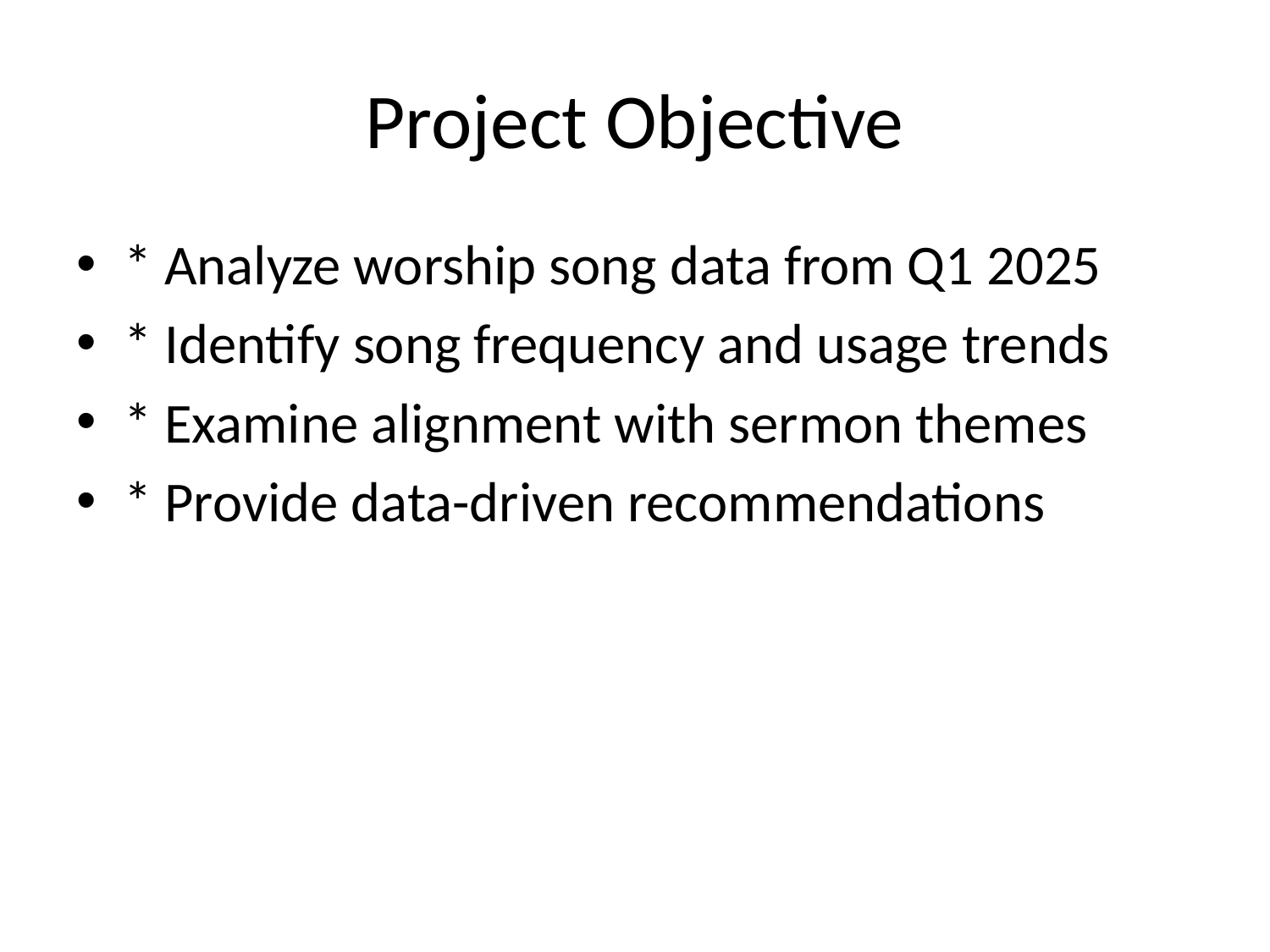

# Project Objective
* Analyze worship song data from Q1 2025
* Identify song frequency and usage trends
* Examine alignment with sermon themes
* Provide data-driven recommendations